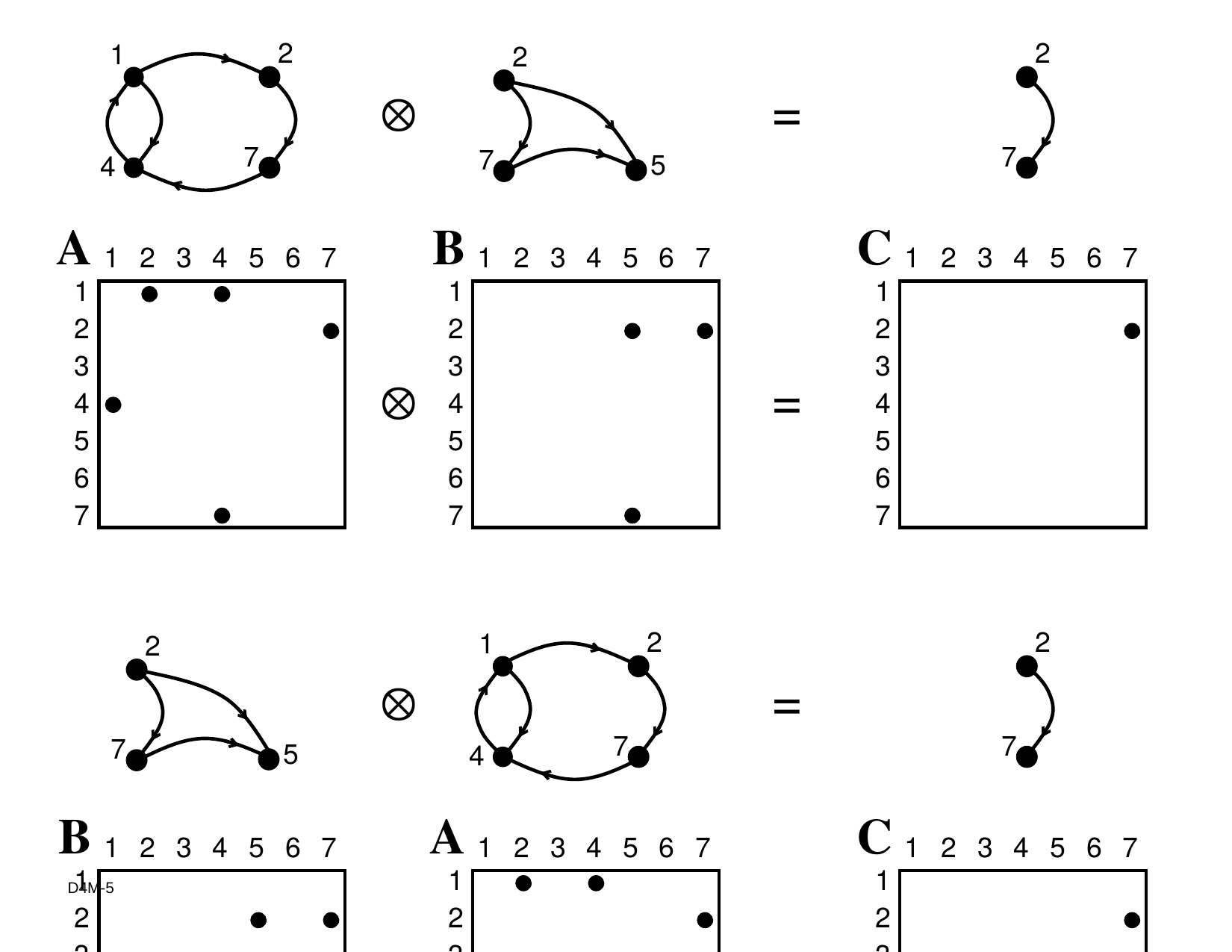

2
1

7

4

2

7

2

7

5

⊗
=
A
1
2
3
4
5
6
7
1
2
3
4
5
6
7

B
1
2
3
4
5
6
7
1
2
3
4
5
6
7

C
1
2
3
4
5
6
7
1
2
3
4
5
6
7

⊗
=
2
1

7

4

2

7

5

2

7

5

⊗
=
B
1
2
3
4
5
6
7
1
2
3
4
5
6
7

A
1
2
3
4
5
6
7
1
2
3
4
5
6
7

C
1
2
3
4
5
6
7
1
2
3
4
5
6
7

⊗
=